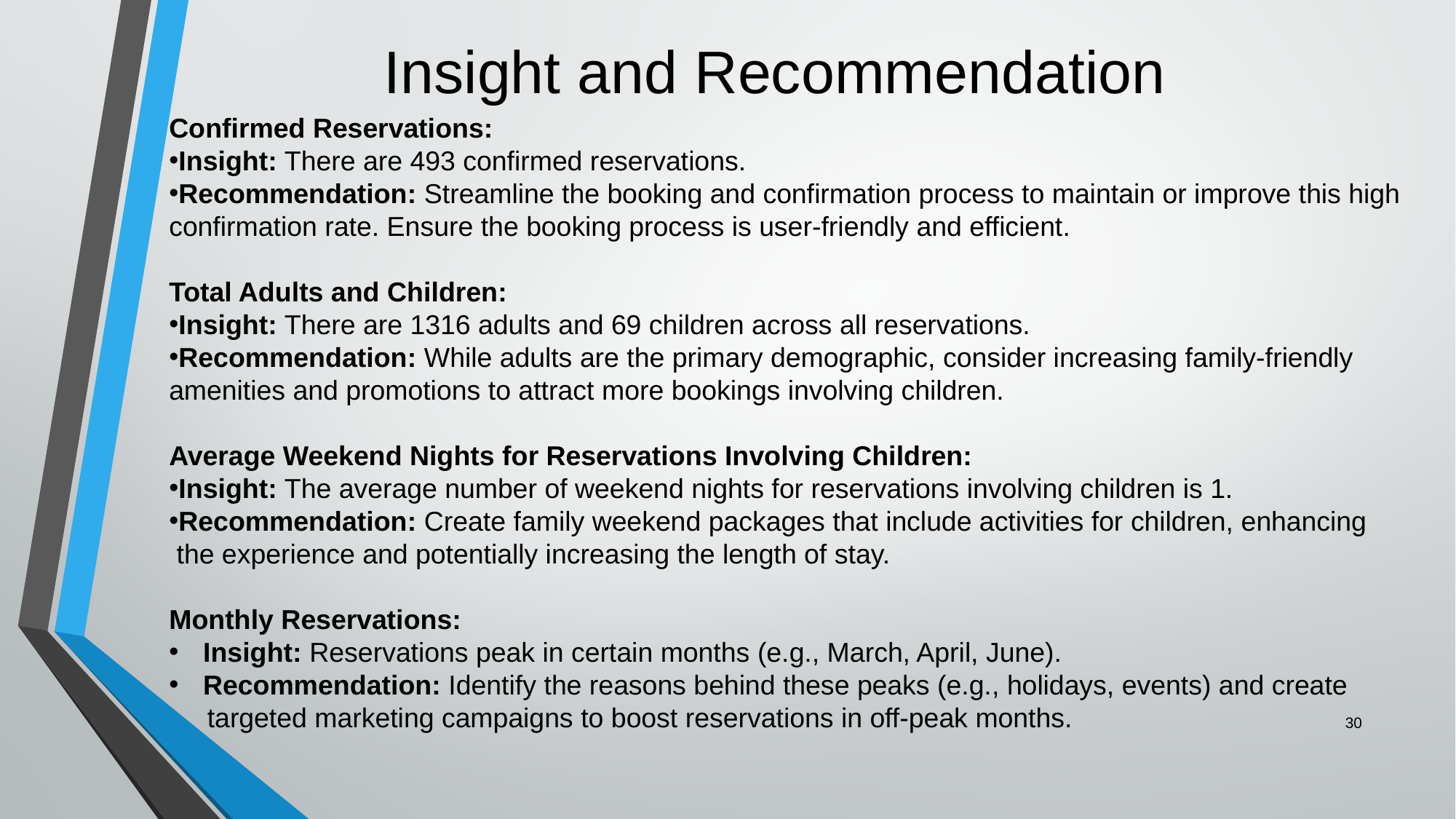

# Insight and Recommendation
Confirmed Reservations:
Insight: There are 493 confirmed reservations.
Recommendation: Streamline the booking and confirmation process to maintain or improve this high
confirmation rate. Ensure the booking process is user-friendly and efficient.

Total Adults and Children:
Insight: There are 1316 adults and 69 children across all reservations.
Recommendation: While adults are the primary demographic, consider increasing family-friendly
amenities and promotions to attract more bookings involving children.

Average Weekend Nights for Reservations Involving Children:
Insight: The average number of weekend nights for reservations involving children is 1.
Recommendation: Create family weekend packages that include activities for children, enhancing
 the experience and potentially increasing the length of stay.

Monthly Reservations:
Insight: Reservations peak in certain months (e.g., March, April, June).
Recommendation: Identify the reasons behind these peaks (e.g., holidays, events) and create
     targeted marketing campaigns to boost reservations in off-peak months.

30